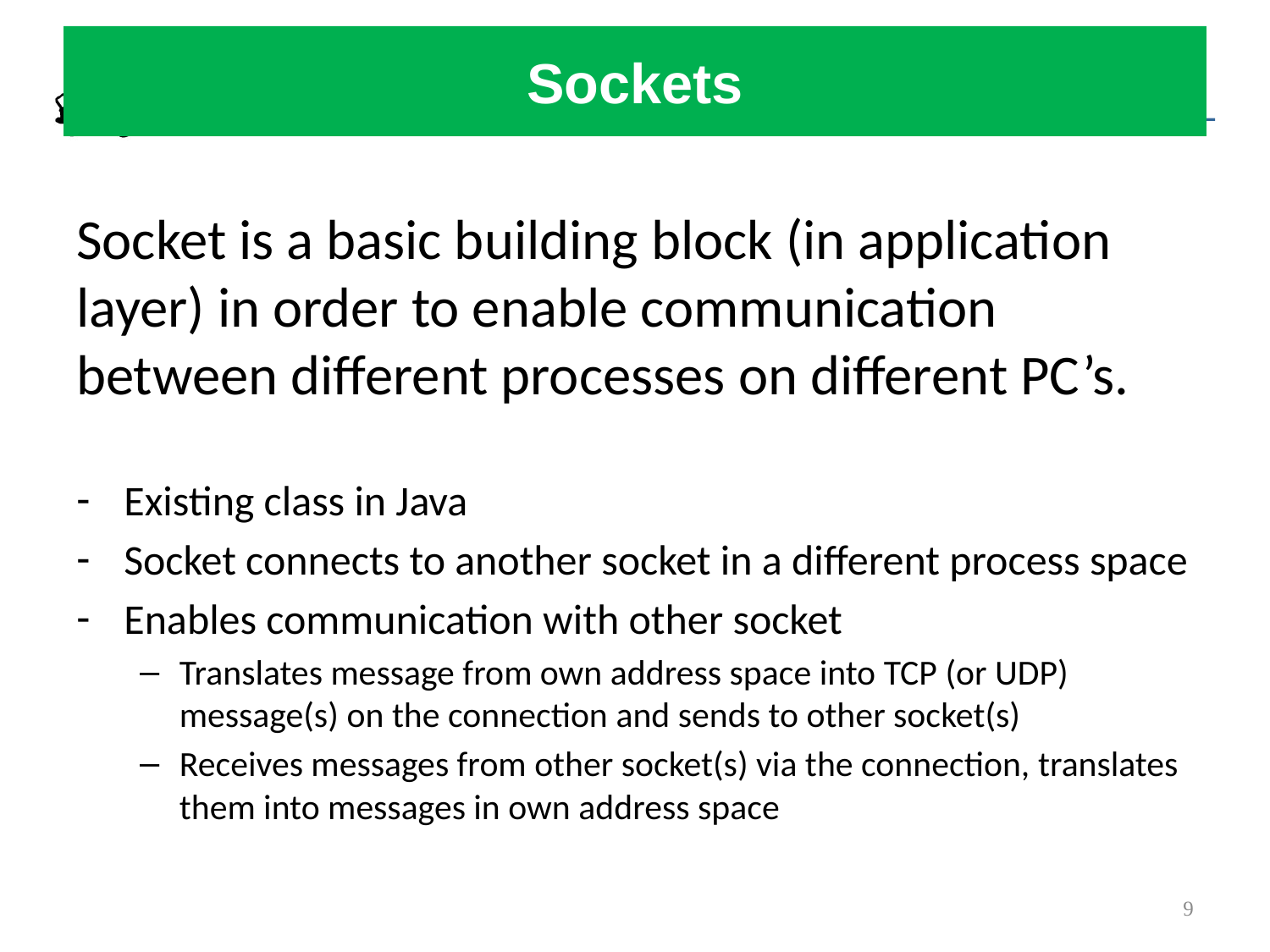

# Sockets
Socket is a basic building block (in application layer) in order to enable communication between different processes on different PC’s.

Existing class in Java
Socket connects to another socket in a different process space
Enables communication with other socket
Translates message from own address space into TCP (or UDP) message(s) on the connection and sends to other socket(s)
Receives messages from other socket(s) via the connection, translates them into messages in own address space
9